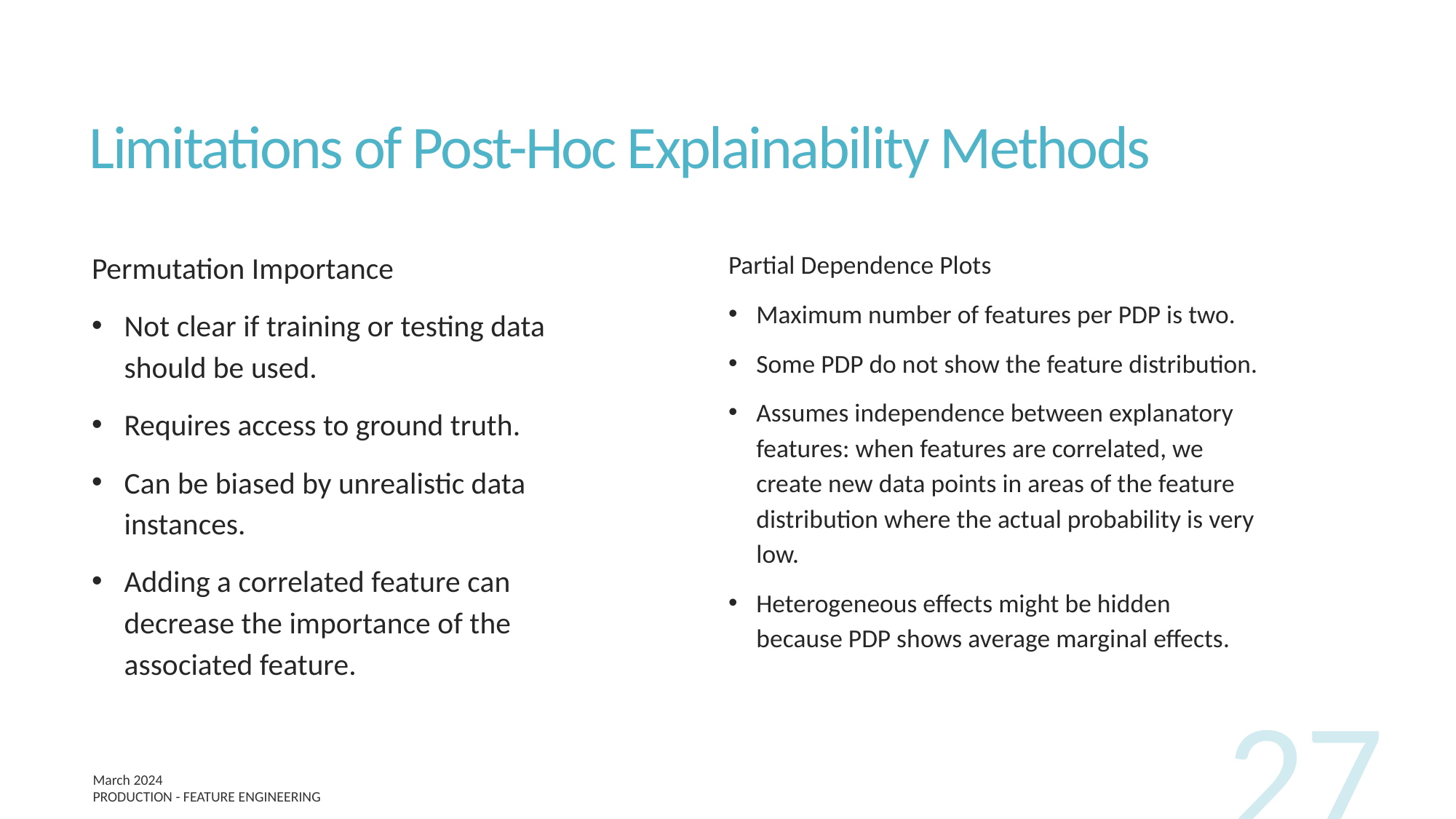

# Limitations of Post-Hoc Explainability Methods
Permutation Importance
Not clear if training or testing data should be used.
Requires access to ground truth.
Can be biased by unrealistic data instances.
Adding a correlated feature can decrease the importance of the associated feature.
Partial Dependence Plots
Maximum number of features per PDP is two.
Some PDP do not show the feature distribution.
Assumes independence between explanatory features: when features are correlated, we create new data points in areas of the feature distribution where the actual probability is very low.
Heterogeneous effects might be hidden because PDP shows average marginal effects.
27
March 2024
Production - Feature Engineering